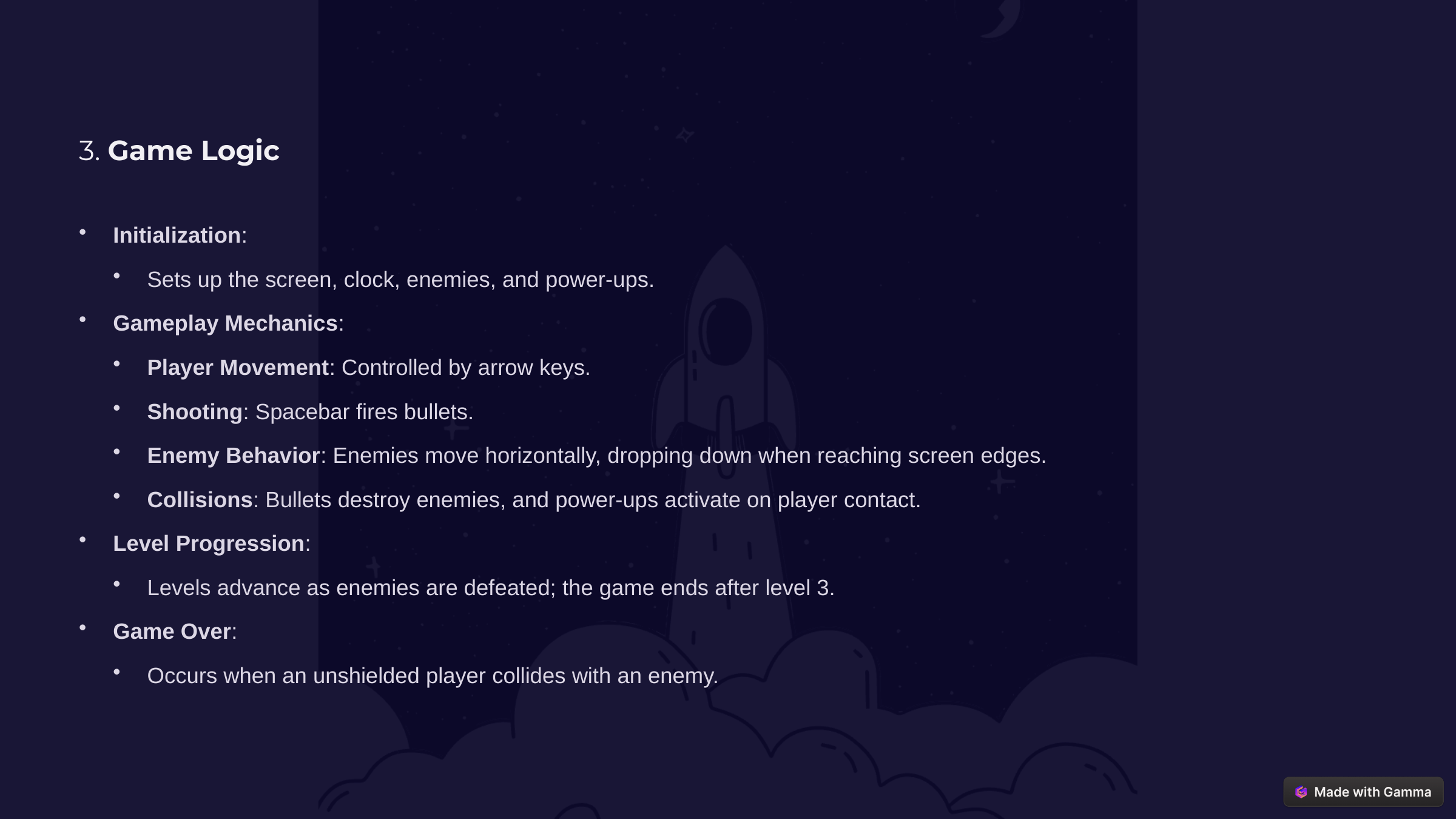

3. Game Logic
Initialization:
Sets up the screen, clock, enemies, and power-ups.
Gameplay Mechanics:
Player Movement: Controlled by arrow keys.
Shooting: Spacebar fires bullets.
Enemy Behavior: Enemies move horizontally, dropping down when reaching screen edges.
Collisions: Bullets destroy enemies, and power-ups activate on player contact.
Level Progression:
Levels advance as enemies are defeated; the game ends after level 3.
Game Over:
Occurs when an unshielded player collides with an enemy.